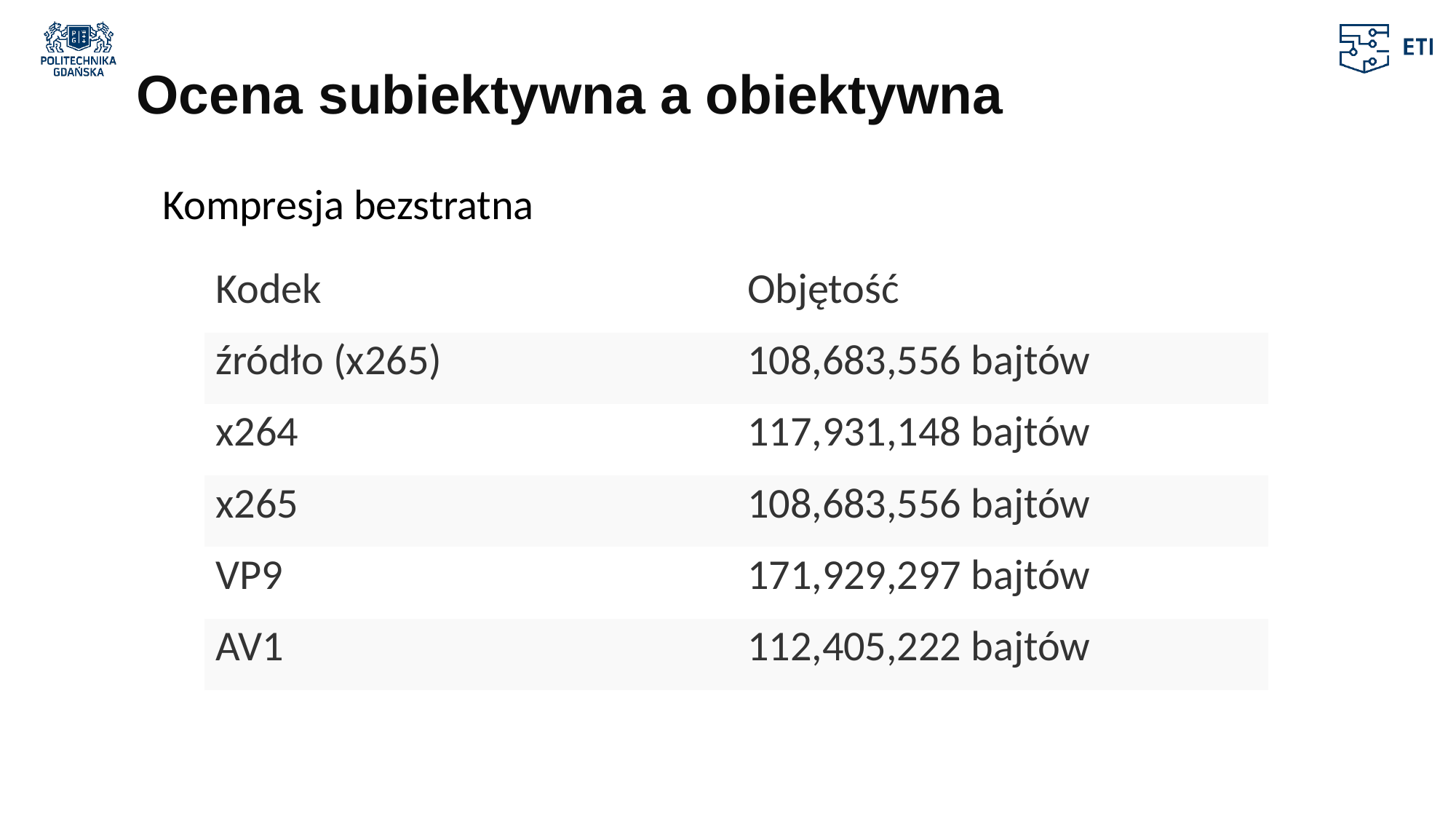

# Ocena subiektywna a obiektywna
Kompresja bezstratna
| Kodek | Objętość |
| --- | --- |
| źródło (x265) | 108,683,556 bajtów |
| x264 | 117,931,148 bajtów |
| x265 | 108,683,556 bajtów |
| VP9 | 171,929,297 bajtów |
| AV1 | 112,405,222 bajtów |